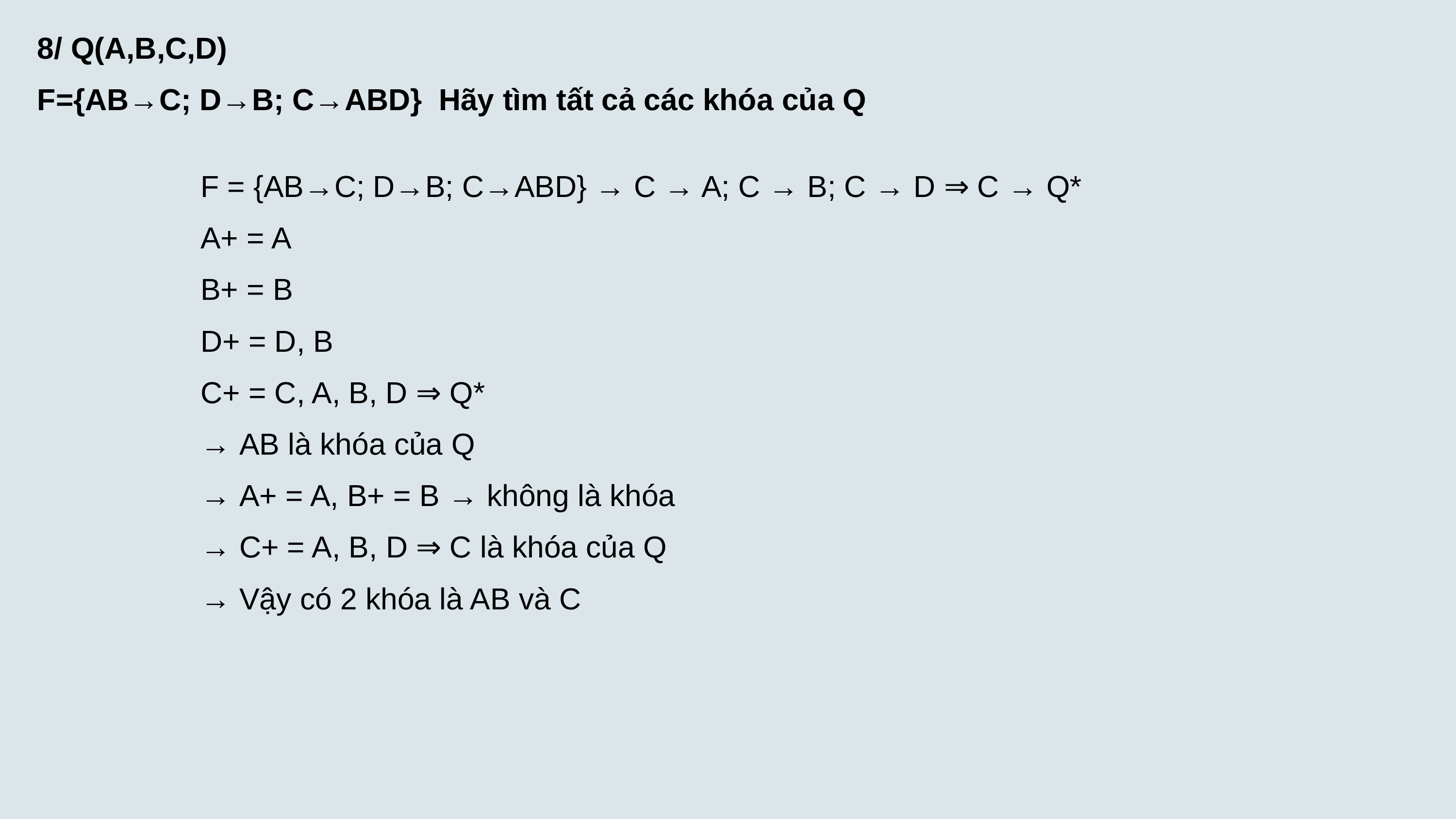

8/ Q(A,B,C,D)
F={AB→C; D→B; C→ABD}  Hãy tìm tất cả các khóa của Q

F = {AB→C; D→B; C→ABD} → C → A; C → B; C → D ⇒ C → Q*
A+ = A
B+ = B
D+ = D, B
C+ = C, A, B, D ⇒ Q*
→ AB là khóa của Q
→ A+ = A, B+ = B → không là khóa
→ C+ = A, B, D ⇒ C là khóa của Q
→ Vậy có 2 khóa là AB và C